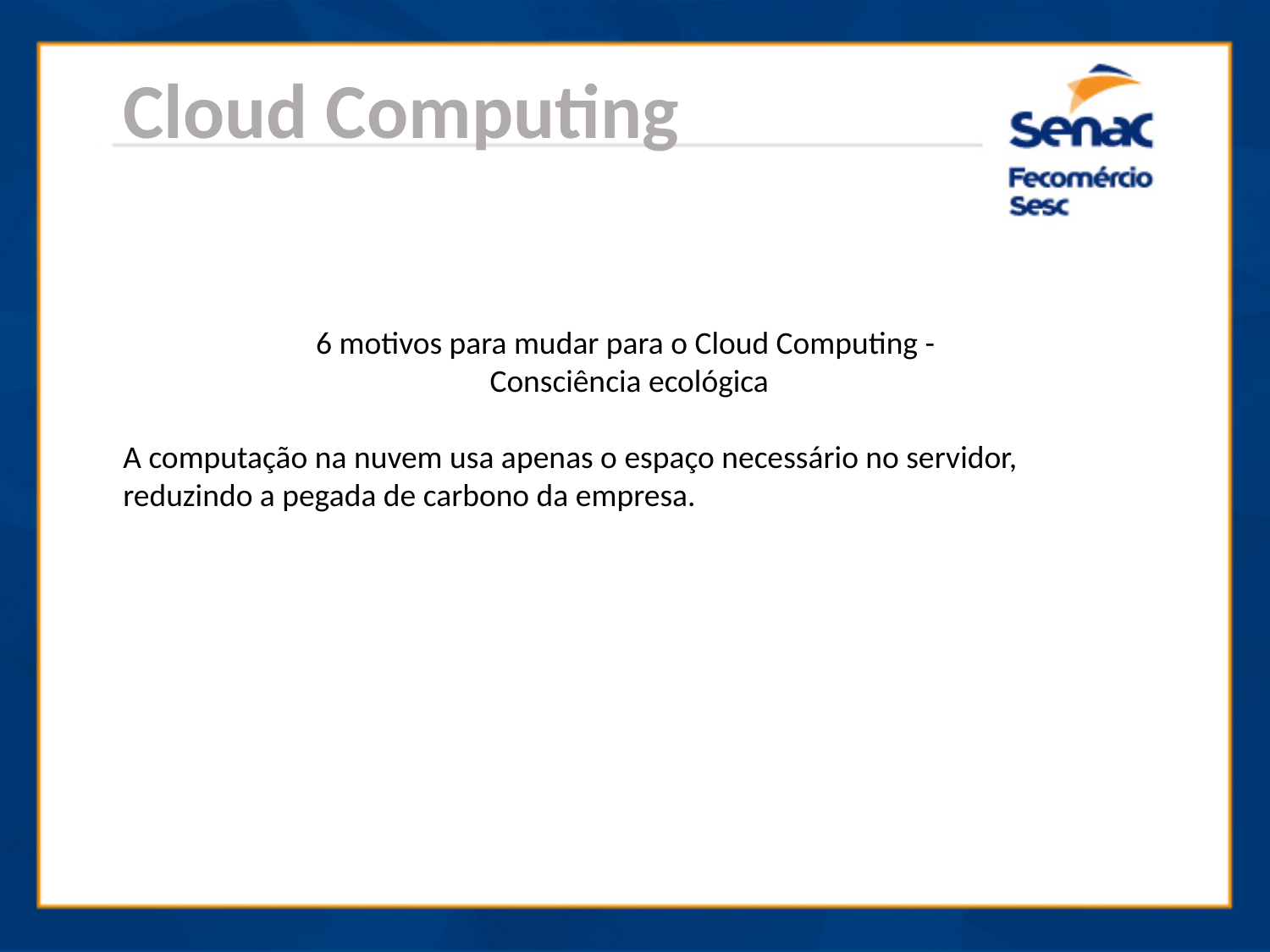

Cloud Computing
6 motivos para mudar para o Cloud Computing -
 Consciência ecológica

A computação na nuvem usa apenas o espaço necessário no servidor, reduzindo a pegada de carbono da empresa.